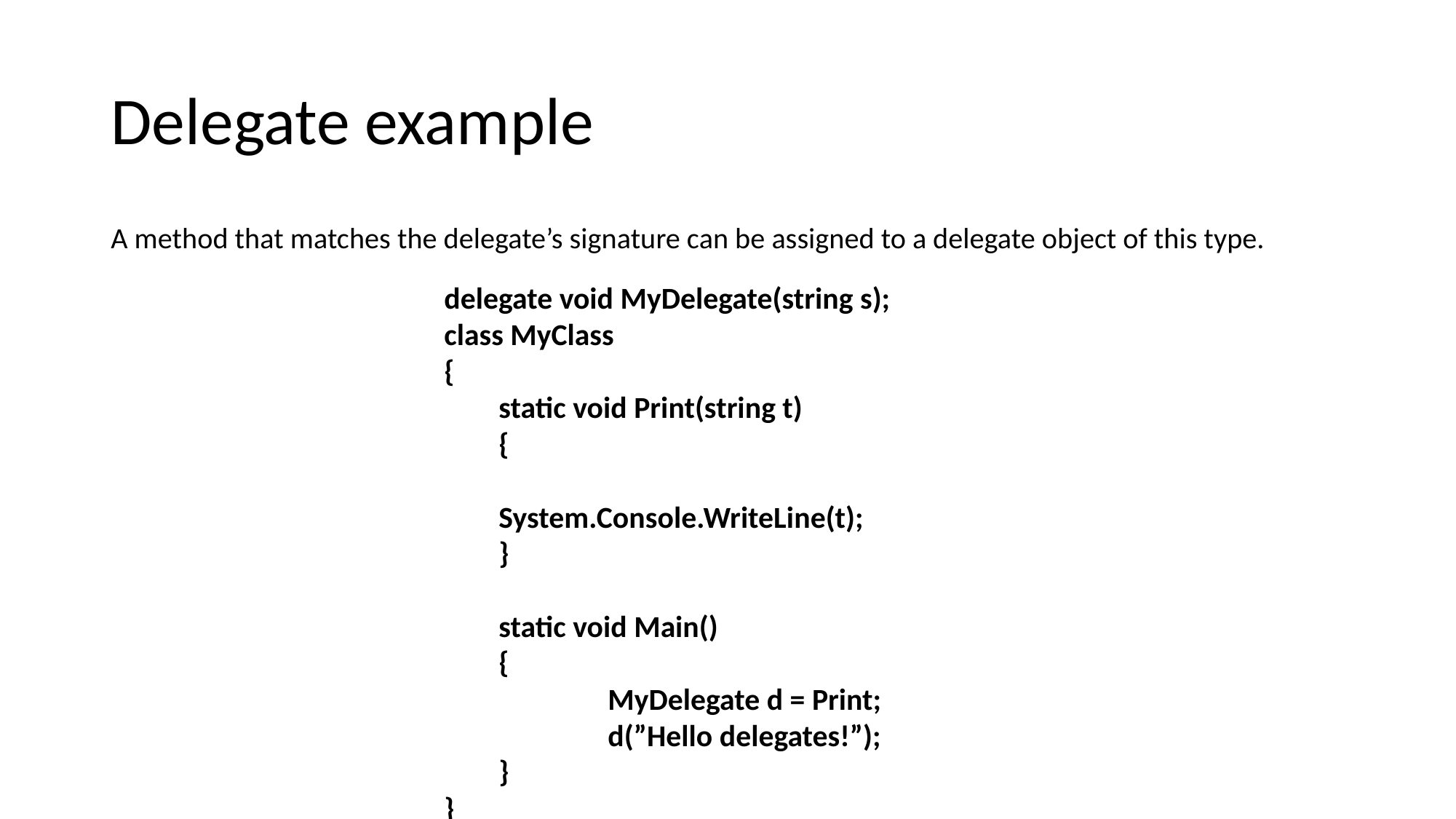

# Delegate example
A method that matches the delegate’s signature can be assigned to a delegate object of this type.

delegate void MyDelegate(string s);
class MyClass
{
static void Print(string t)
{
	System.Console.WriteLine(t);
}

static void Main()
{
	MyDelegate d = Print;
	d(”Hello delegates!”);
}
}